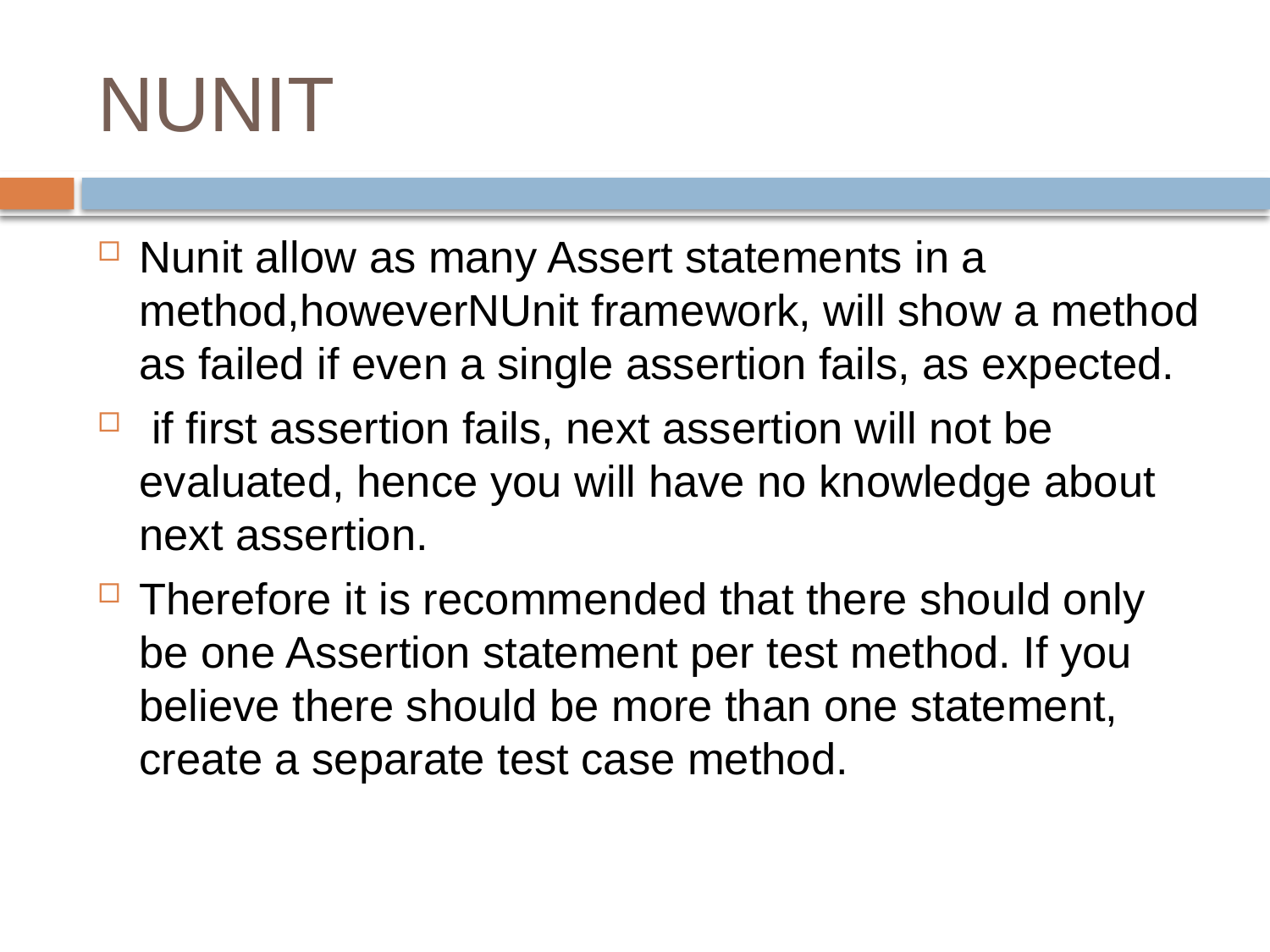

# NUNIT
Nunit allow as many Assert statements in a method,howeverNUnit framework, will show a method as failed if even a single assertion fails, as expected.
 if first assertion fails, next assertion will not be evaluated, hence you will have no knowledge about next assertion.
Therefore it is recommended that there should only be one Assertion statement per test method. If you believe there should be more than one statement, create a separate test case method.